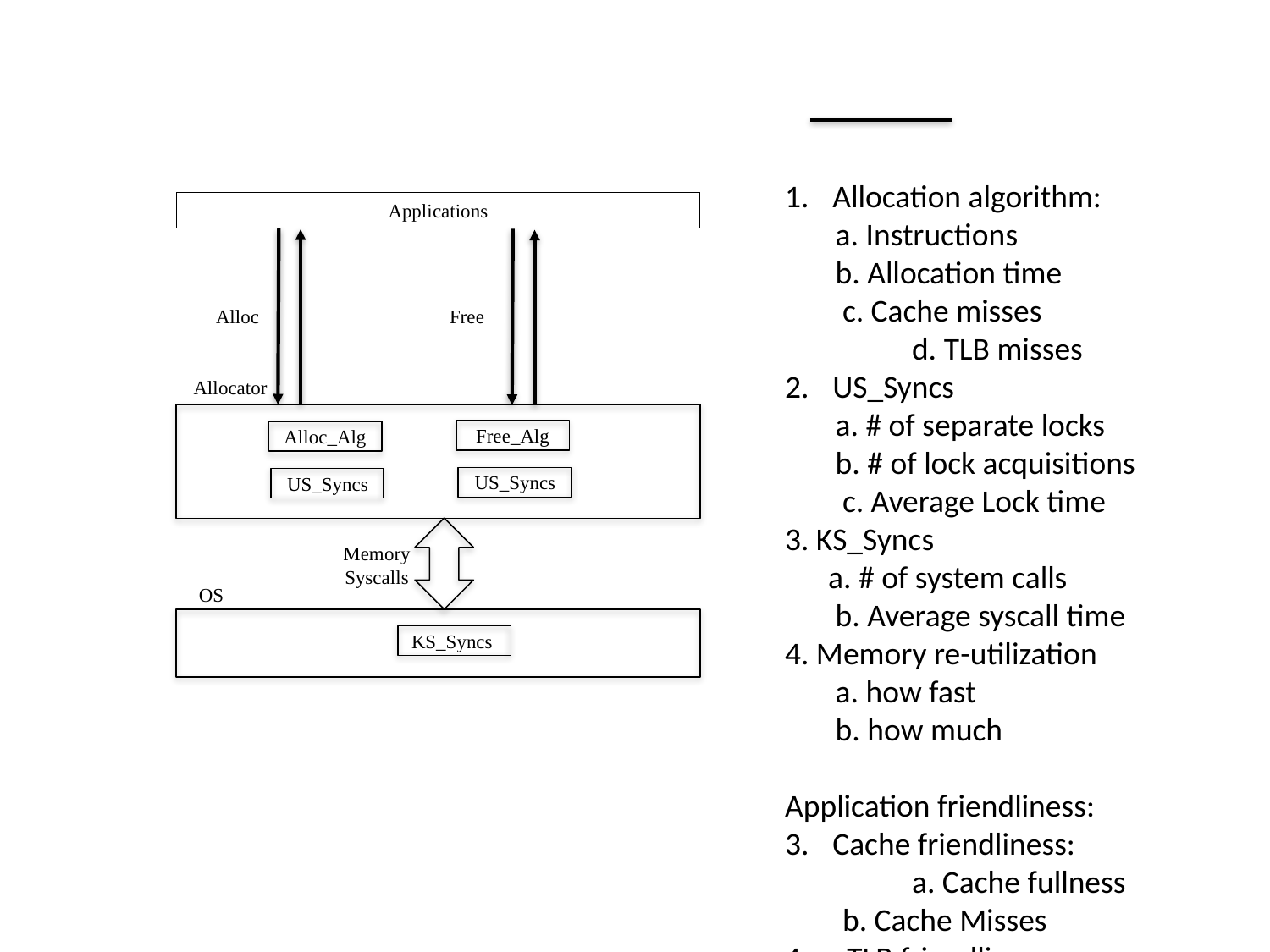

Allocation algorithm:
       a. Instructions
       b. Allocation time
        c. Cache misses
	d. TLB misses
US_Syncs
       a. # of separate locks
       b. # of lock acquisitions
        c. Average Lock time
3. KS_Syncs
      a. # of system calls
       b. Average syscall time
4. Memory re-utilization
       a. how fast
       b. how much

Application friendliness:
Cache friendliness:
	a. Cache fullness
        b. Cache Misses
  TLB friendliness
	a. Page Fullness
	b. TLB misses
Applications
Alloc
Free
Allocator

Free_Alg
Alloc_Alg

US_Syncs
US_Syncs

Memory Syscalls
OS

KS_Syncs